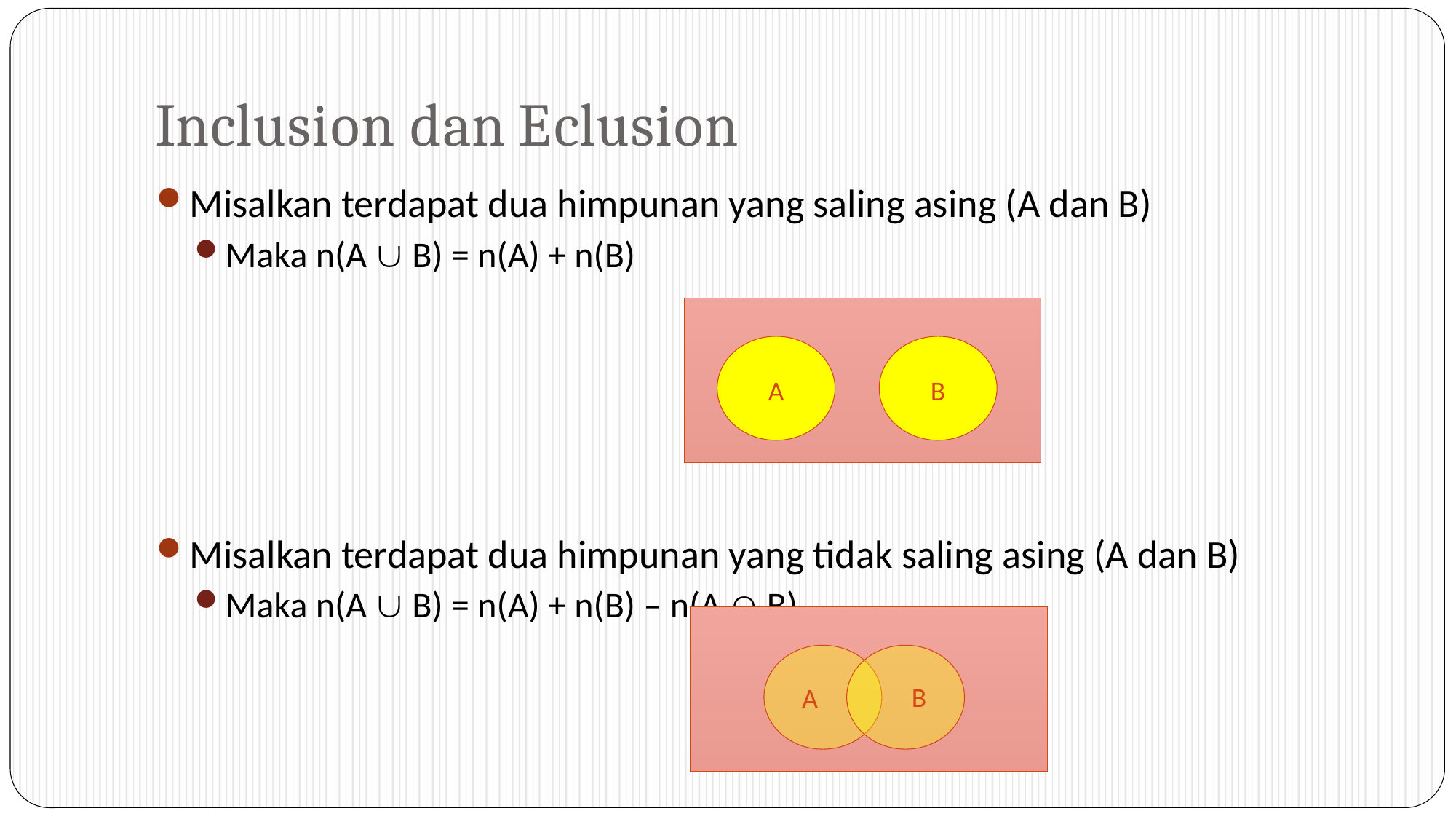

# Inclusion dan Eclusion
Misalkan terdapat dua himpunan yang saling asing (A dan B)
Maka n(A ∪ B) = n(A) + n(B)

Misalkan terdapat dua himpunan yang tidak saling asing (A dan B)
Maka n(A ∪ B) = n(A) + n(B) – n(A ∩ B)

A
B

B
A